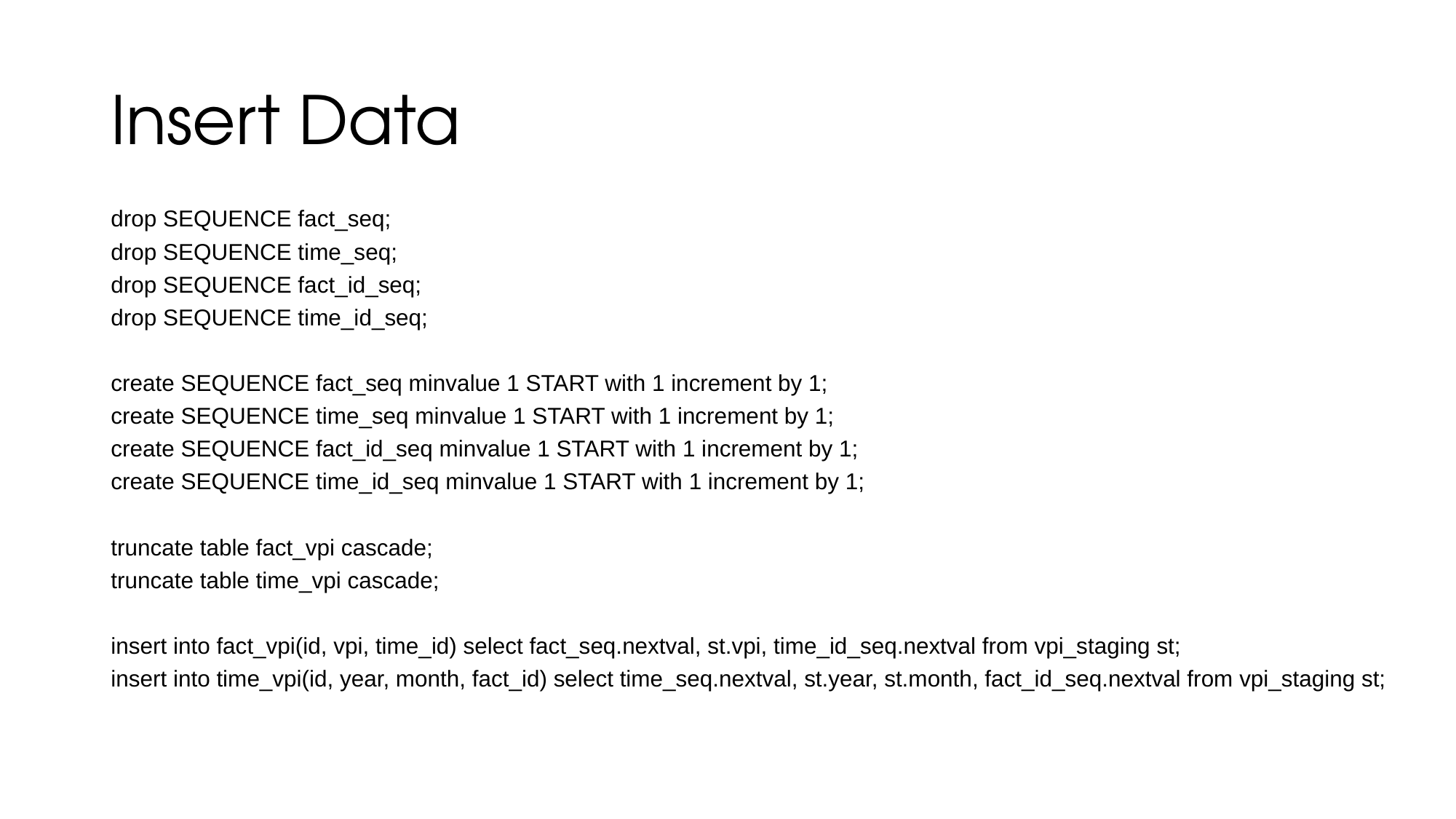

# Insert Data
drop SEQUENCE fact_seq;
drop SEQUENCE time_seq;
drop SEQUENCE fact_id_seq;
drop SEQUENCE time_id_seq;

create SEQUENCE fact_seq minvalue 1 START with 1 increment by 1;
create SEQUENCE time_seq minvalue 1 START with 1 increment by 1;
create SEQUENCE fact_id_seq minvalue 1 START with 1 increment by 1;
create SEQUENCE time_id_seq minvalue 1 START with 1 increment by 1;

truncate table fact_vpi cascade;
truncate table time_vpi cascade;

insert into fact_vpi(id, vpi, time_id) select fact_seq.nextval, st.vpi, time_id_seq.nextval from vpi_staging st;
insert into time_vpi(id, year, month, fact_id) select time_seq.nextval, st.year, st.month, fact_id_seq.nextval from vpi_staging st;